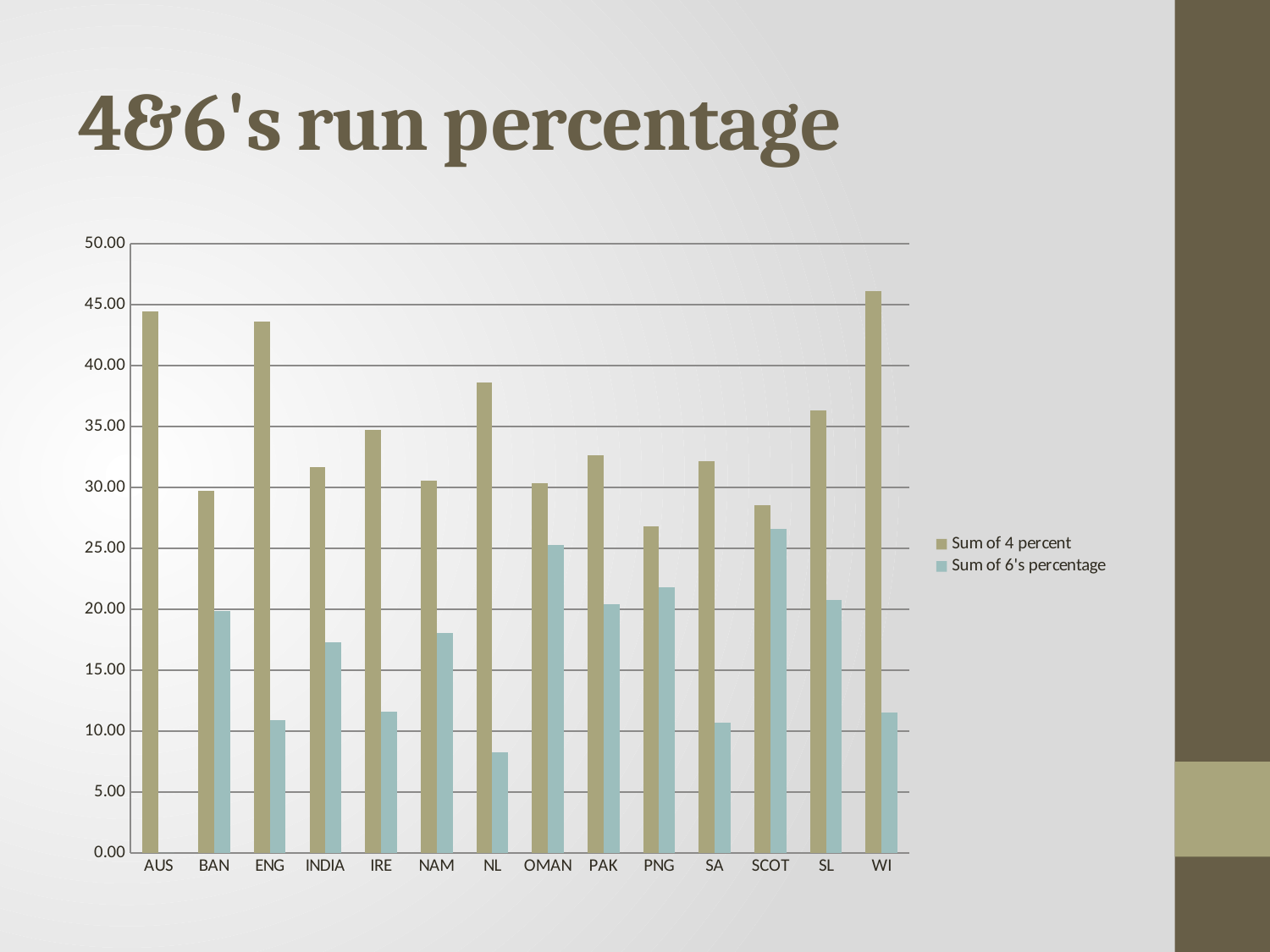

# 4&6's run percentage

### Chart

| Category | Sum of 4 percent | Sum of 6's percentage |
|---|---|---|
| AUS | 44.44444444444444 | 0.0 |
| BAN | 29.75206611570248 | 19.834710743801654 |
| ENG | 43.63636363636363 | 10.909090909090908 |
| INDIA | 31.654676258992804 | 17.26618705035971 |
| IRE | 34.726688102893895 | 11.57556270096463 |
| NAM | 30.601092896174865 | 18.0327868852459 |
| NL | 38.62068965517241 | 8.275862068965518 |
| OMAN | 30.337078651685395 | 25.280898876404496 |
| PAK | 32.6530612244898 | 20.408163265306122 |
| PNG | 26.81564245810056 | 21.787709497206702 |
| SA | 32.142857142857146 | 10.714285714285714 |
| SCOT | 28.57142857142857 | 26.60098522167488 |
| SL | 36.36363636363637 | 20.77922077922078 |
| WI | 46.15384615384615 | 11.538461538461538 |